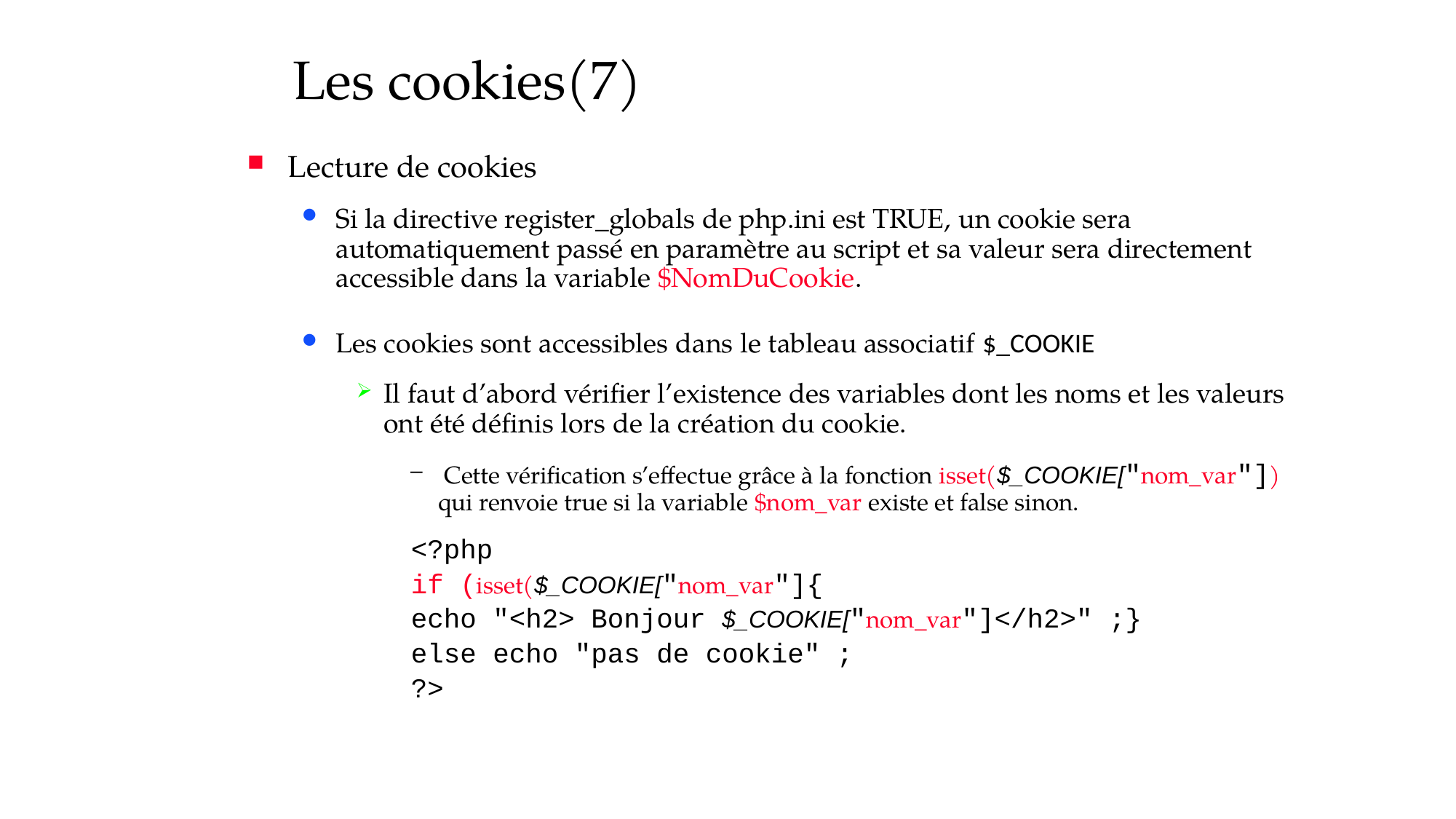

# Les cookies(7)
Lecture de cookies

Si la directive register_globals de php.ini est TRUE, un cookie sera automatiquement passé en paramètre au script et sa valeur sera directement accessible dans la variable $NomDuCookie.
Les cookies sont accessibles dans le tableau associatif $_COOKIE

Il faut d’abord vérifier l’existence des variables dont les noms et les valeurs ont été définis lors de la création du cookie.

 Cette vérification s’effectue grâce à la fonction isset($_COOKIE["nom_var"]) qui renvoie true si la variable $nom_var existe et false sinon.

<?php
if (isset($_COOKIE["nom_var"]{
echo "<h2> Bonjour $_COOKIE["nom_var"]</h2>" ;}
else echo "pas de cookie" ;
?>